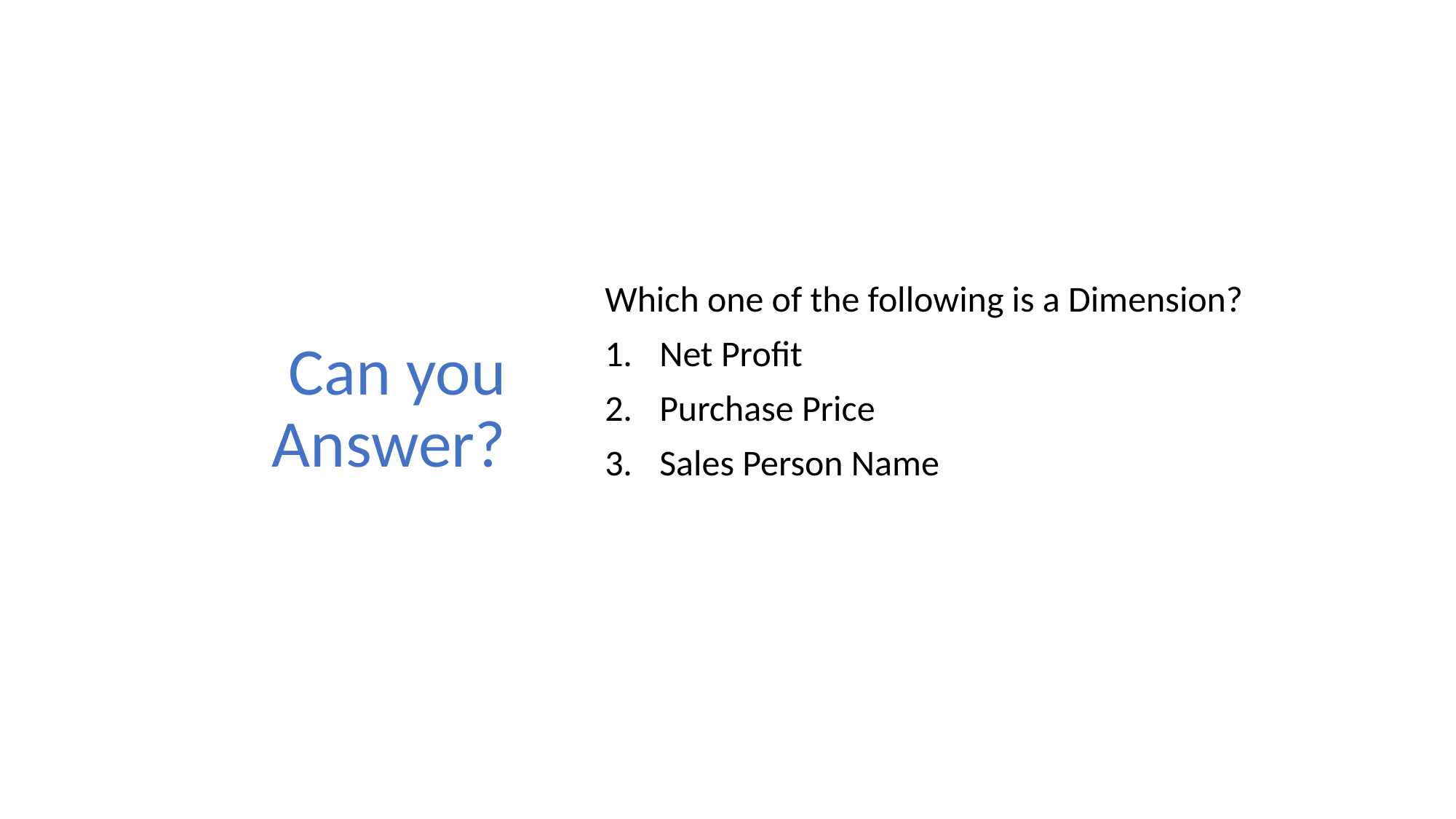

# Can you Answer?
Which one of the following is a Dimension?
Net Profit
Purchase Price
Sales Person Name